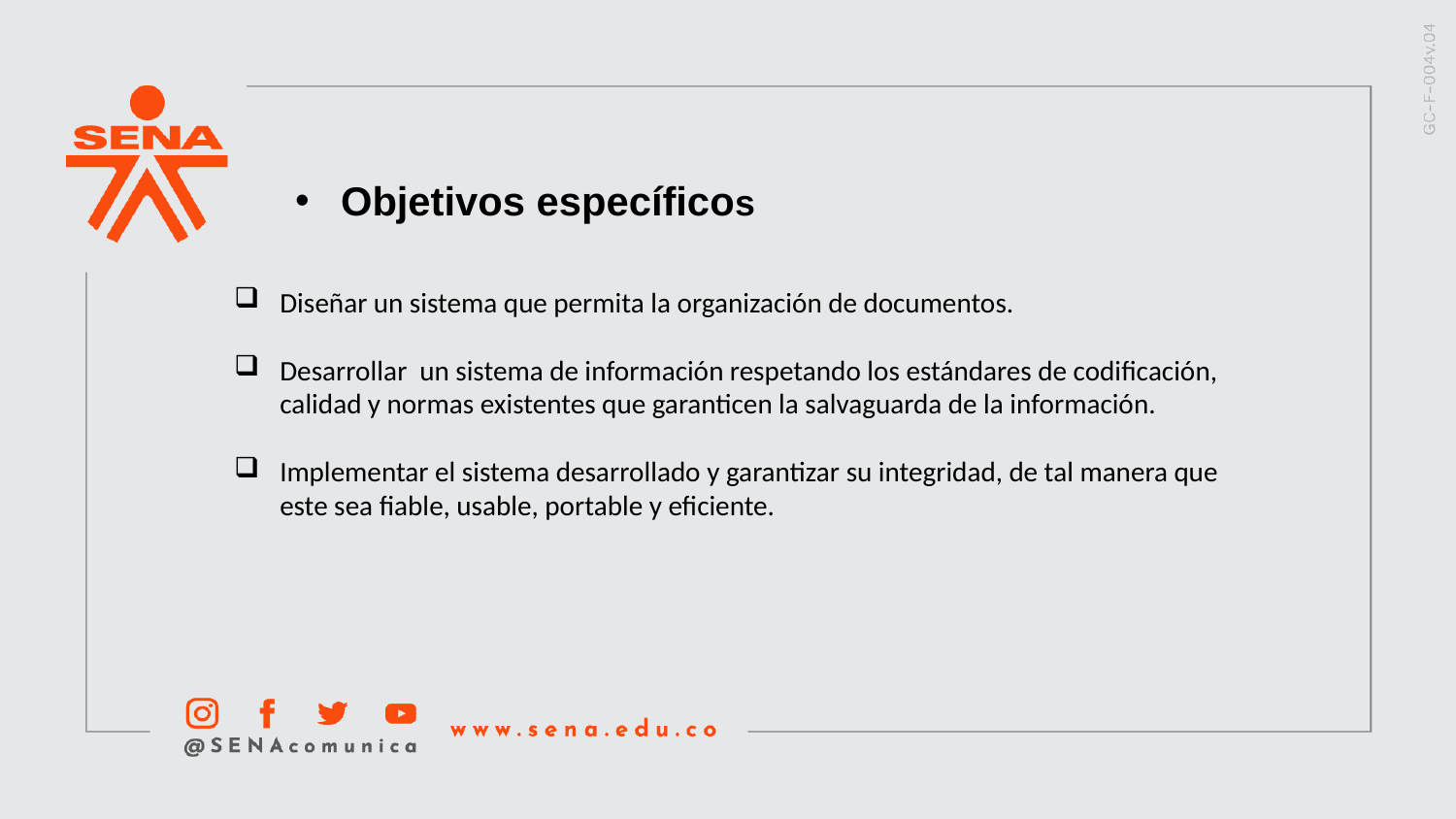

Objetivos específicos

Diseñar un sistema que permita la organización de documentos.

Desarrollar  un sistema de información respetando los estándares de codificación, calidad y normas existentes que garanticen la salvaguarda de la información.

Implementar el sistema desarrollado y garantizar su integridad, de tal manera que este sea fiable, usable, portable y eficiente.